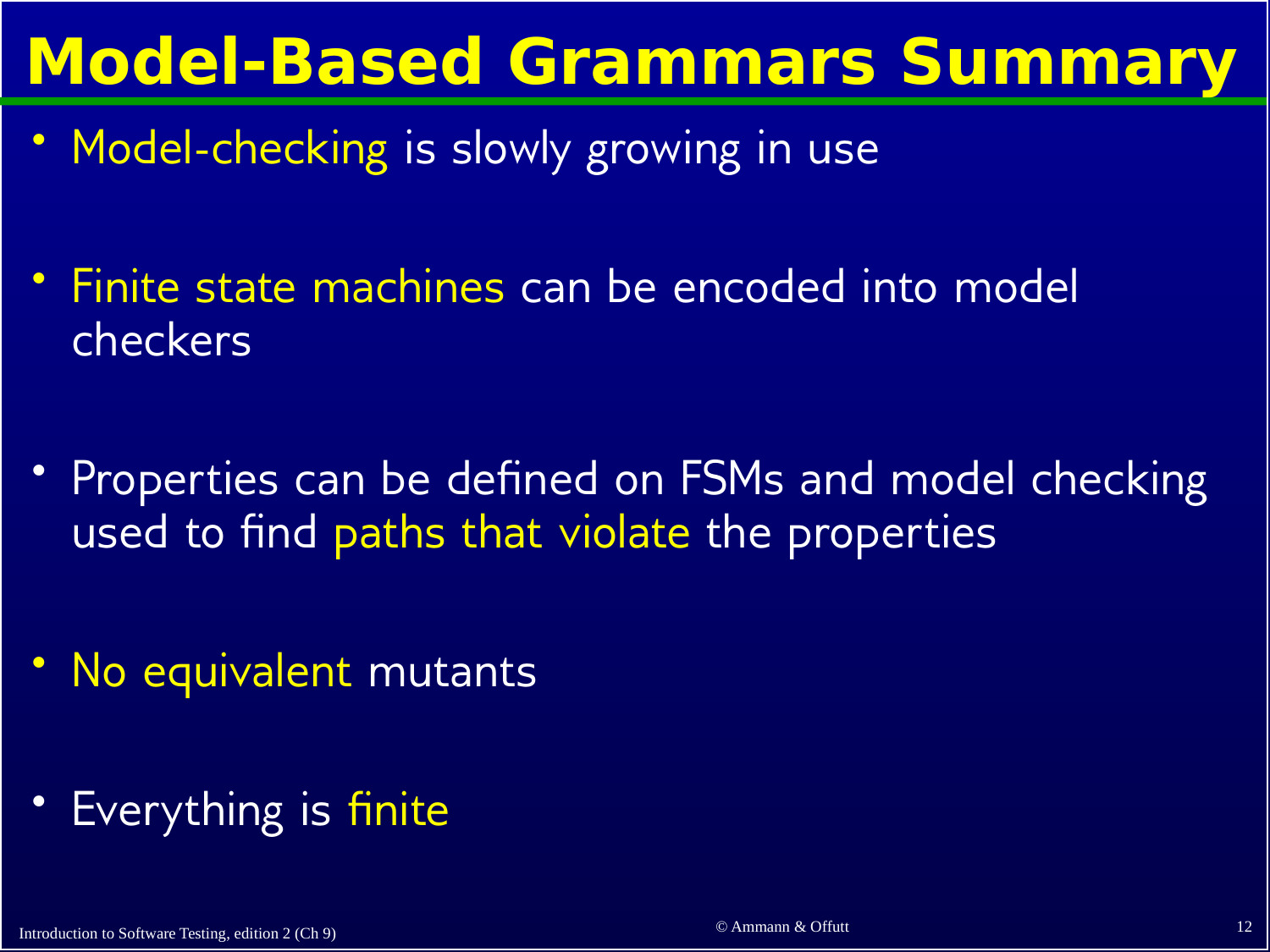

# Model-Based Grammars Summary
Model-checking is slowly growing in use

Finite state machines can be encoded into model checkers

Properties can be defined on FSMs and model checking used to find paths that violate the properties

No equivalent mutants

Everything is finite
12
© Ammann & Offutt
Introduction to Software Testing, edition 2 (Ch 9)